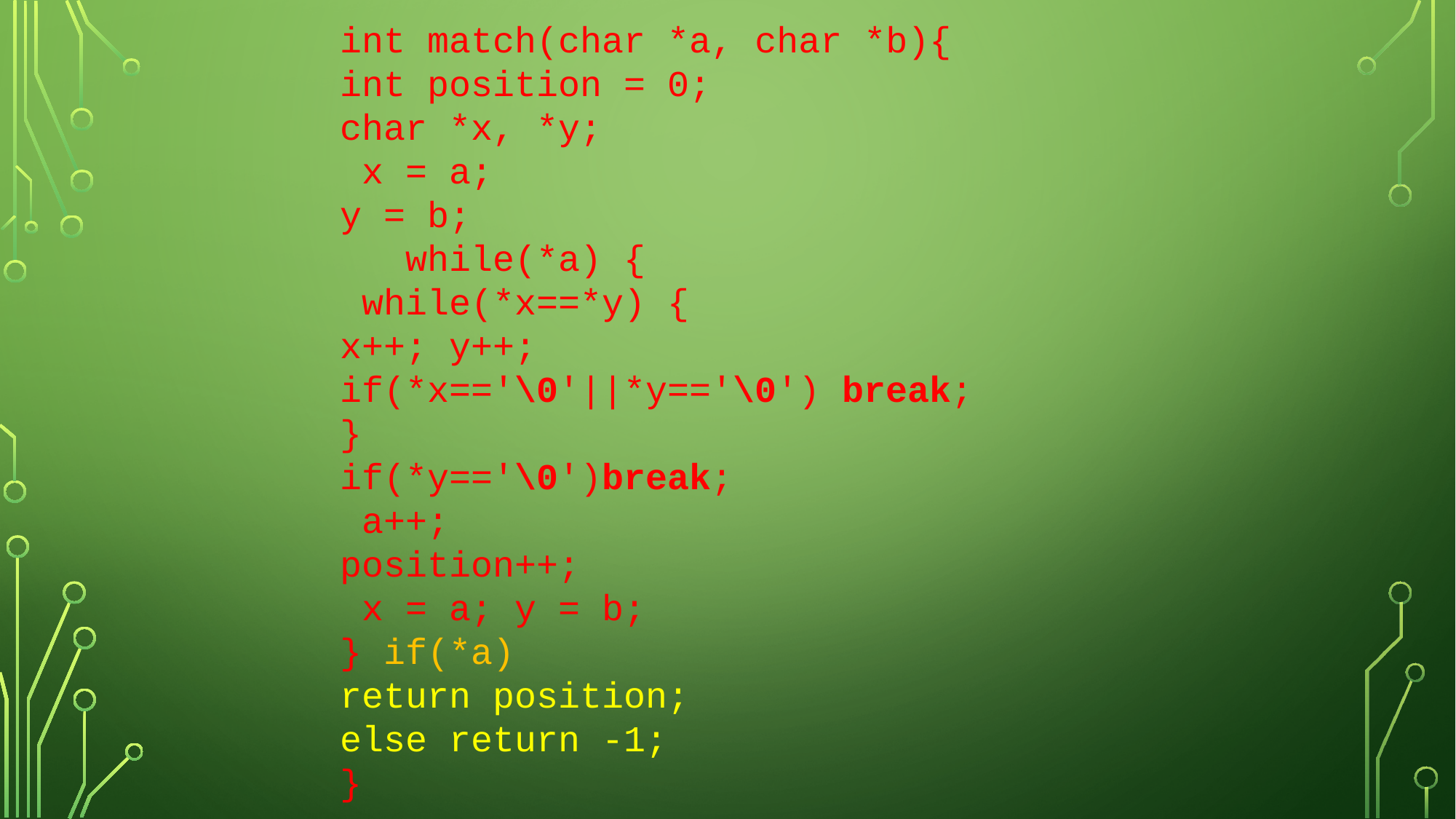

int match(char *a, char *b){
int position = 0;
char *x, *y;
 x = a;
y = b;
   while(*a) {
 while(*x==*y) {
x++; y++;
if(*x=='\0'||*y=='\0') break;
}
if(*y=='\0')break;
 a++;
position++;
 x = a; y = b;
} if(*a)
return position;
else return -1;
}